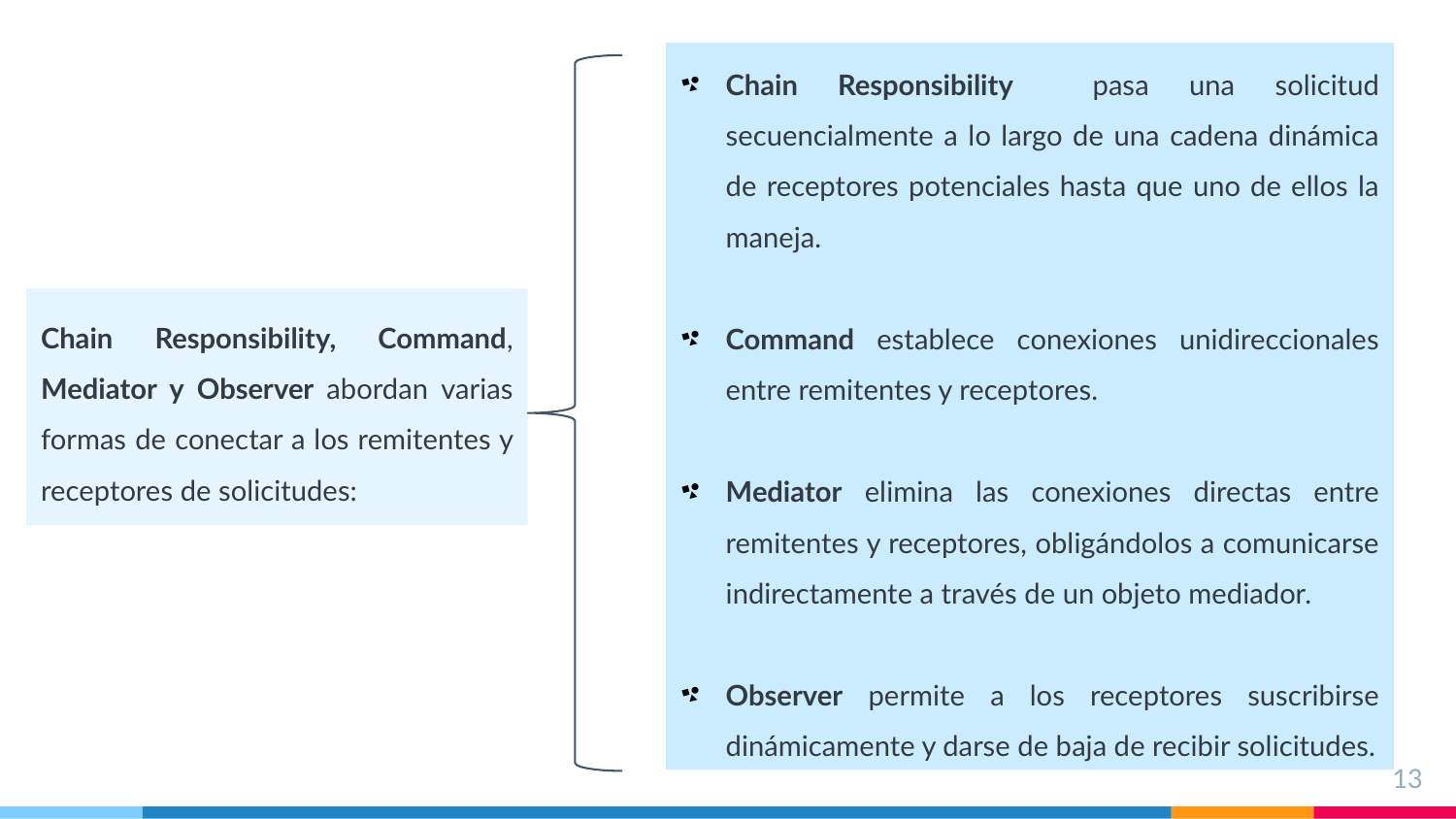

Chain Responsibility  pasa una solicitud secuencialmente a lo largo de una cadena dinámica de receptores potenciales hasta que uno de ellos la maneja.

Command establece conexiones unidireccionales entre remitentes y receptores.

Mediator elimina las conexiones directas entre remitentes y receptores, obligándolos a comunicarse indirectamente a través de un objeto mediador.

Observer permite a los receptores suscribirse dinámicamente y darse de baja de recibir solicitudes.

Chain Responsibility, Command, Mediator y Observer abordan varias formas de conectar a los remitentes y receptores de solicitudes:
13